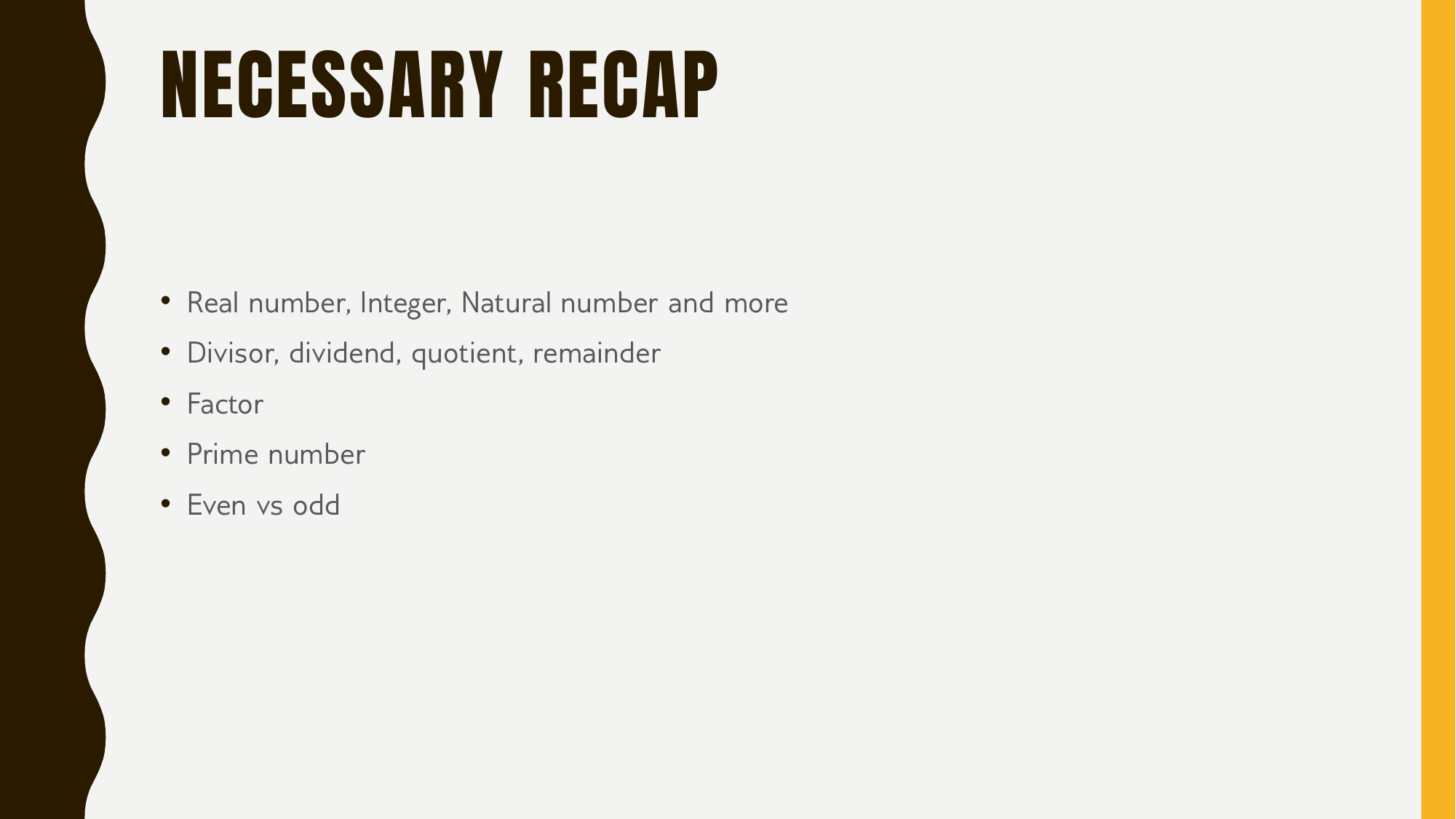

# Necessary recap
Real number, Integer, Natural number and more
Divisor, dividend, quotient, remainder
Factor
Prime number
Even vs odd